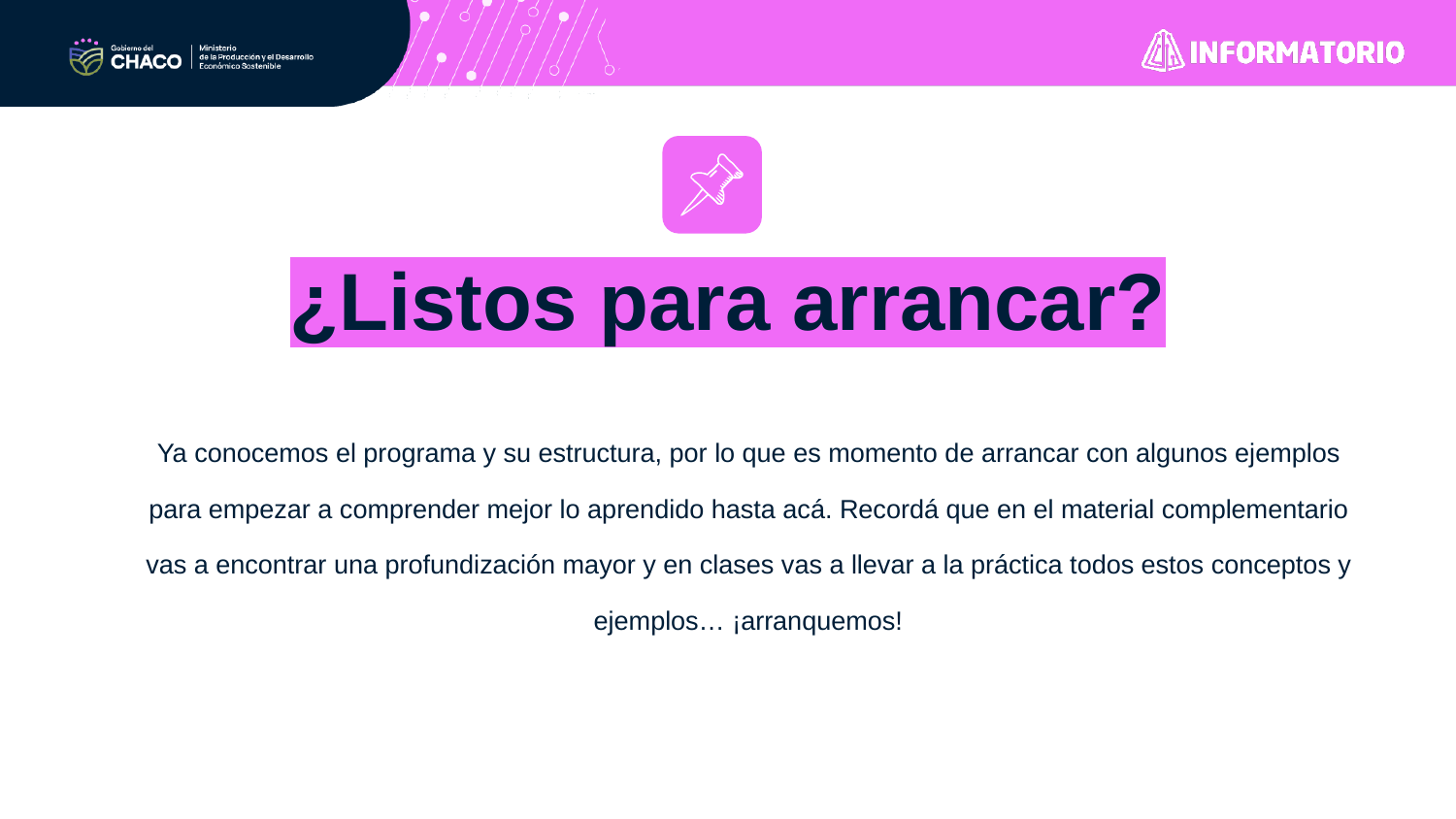

¿Listos para arrancar?
Ya conocemos el programa y su estructura, por lo que es momento de arrancar con algunos ejemplos para empezar a comprender mejor lo aprendido hasta acá. Recordá que en el material complementario vas a encontrar una profundización mayor y en clases vas a llevar a la práctica todos estos conceptos y ejemplos… ¡arranquemos!